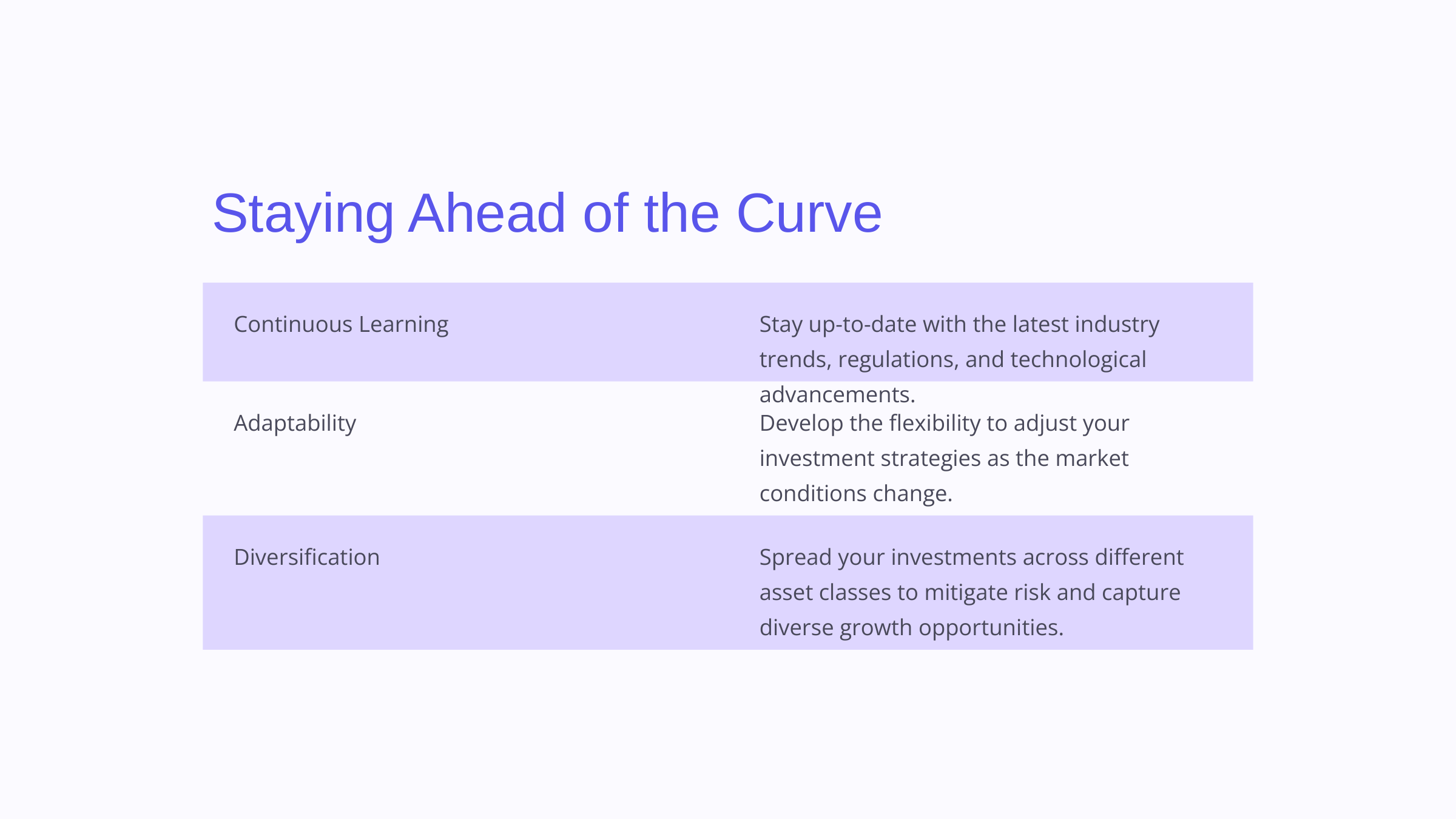

Staying Ahead of the Curve

Continuous Learning
Stay up-to-date with the latest industry trends, regulations, and technological advancements.
Adaptability
Develop the flexibility to adjust your investment strategies as the market conditions change.

Diversification
Spread your investments across different asset classes to mitigate risk and capture diverse growth opportunities.